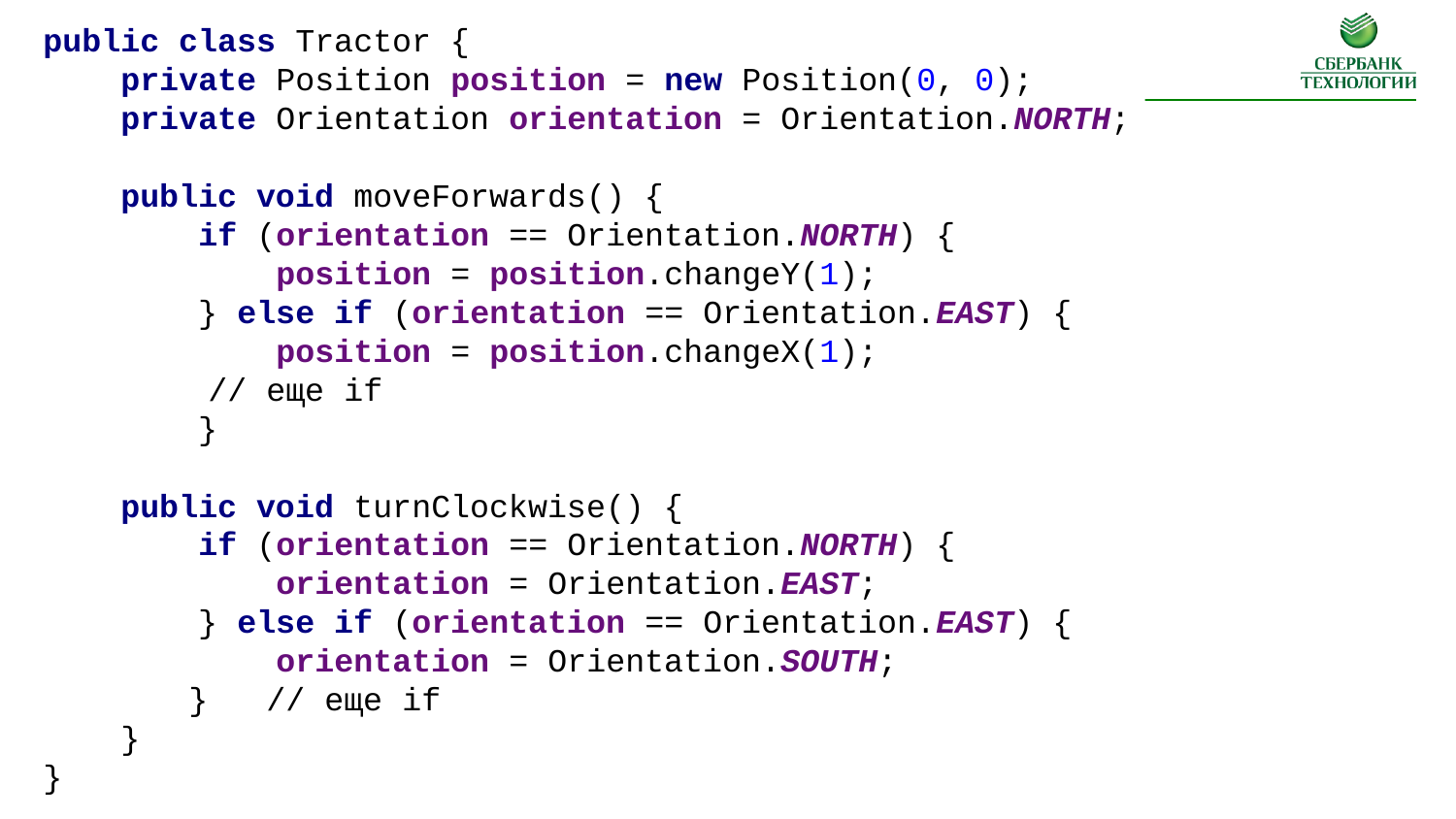

public class Tractor {
    private Position position = new Position(0, 0);
    private Orientation orientation = Orientation.NORTH;
    public void moveForwards() {
        if (orientation == Orientation.NORTH) {
            position = position.changeY(1);
        } else if (orientation == Orientation.EAST) {
            position = position.changeX(1);
	 // еще if
        }
    public void turnClockwise() {
        if (orientation == Orientation.NORTH) {
            orientation = Orientation.EAST;
        } else if (orientation == Orientation.EAST) {
            orientation = Orientation.SOUTH;
	}   // еще if
    }
}